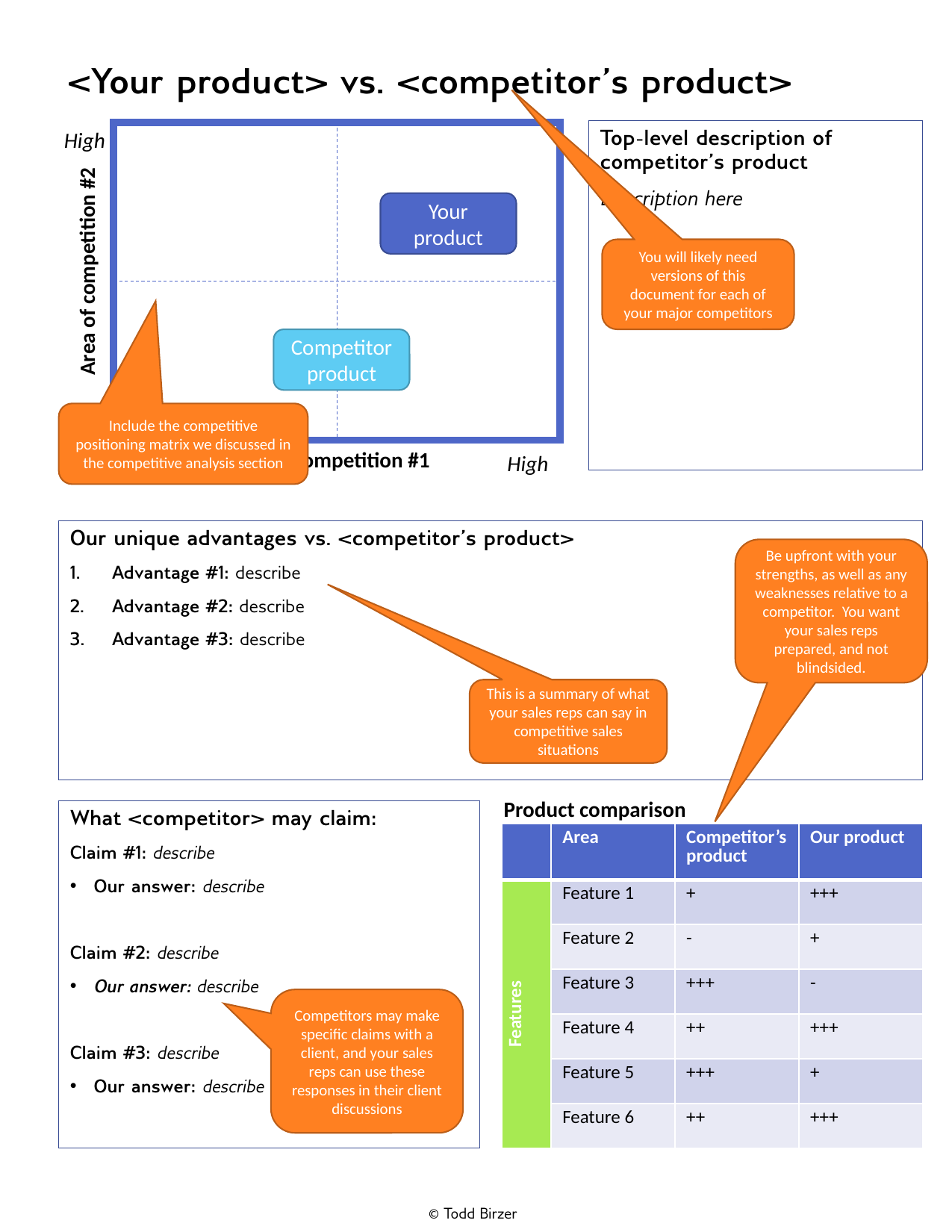

# <Your product> vs. <competitor’s product>
Top-level description of competitor’s product
Description here
High

Area of competition #2
Your product
You will likely need versions of this document for each of your major competitors
Competitor product
Low
Include the competitive positioning matrix we discussed in the competitive analysis section
Area of competition #1
High
Low
Our unique advantages vs. <competitor’s product>
Advantage #1: describe
Advantage #2: describe
Advantage #3: describe
Be upfront with your strengths, as well as any weaknesses relative to a competitor.  You want your sales reps prepared, and not blindsided.
This is a summary of what your sales reps can say in competitive sales situations
Product comparison
What <competitor> may claim:
Claim #1: describe
Our answer: describe

Claim #2: describe
Our answer: describe

Claim #3: describe
Our answer: describe
|  | Area | Competitor’s product | Our product |
| --- | --- | --- | --- |
| Features | Feature 1 | + | +++ |
|  | Feature 2 | - | + |
|  | Feature 3 | +++ | - |
|  | Feature 4 | ++ | +++ |
|  | Feature 5 | +++ | + |
|  | Feature 6 | ++ | +++ |
Competitors may make specific claims with a client, and your sales reps can use these responses in their client discussions